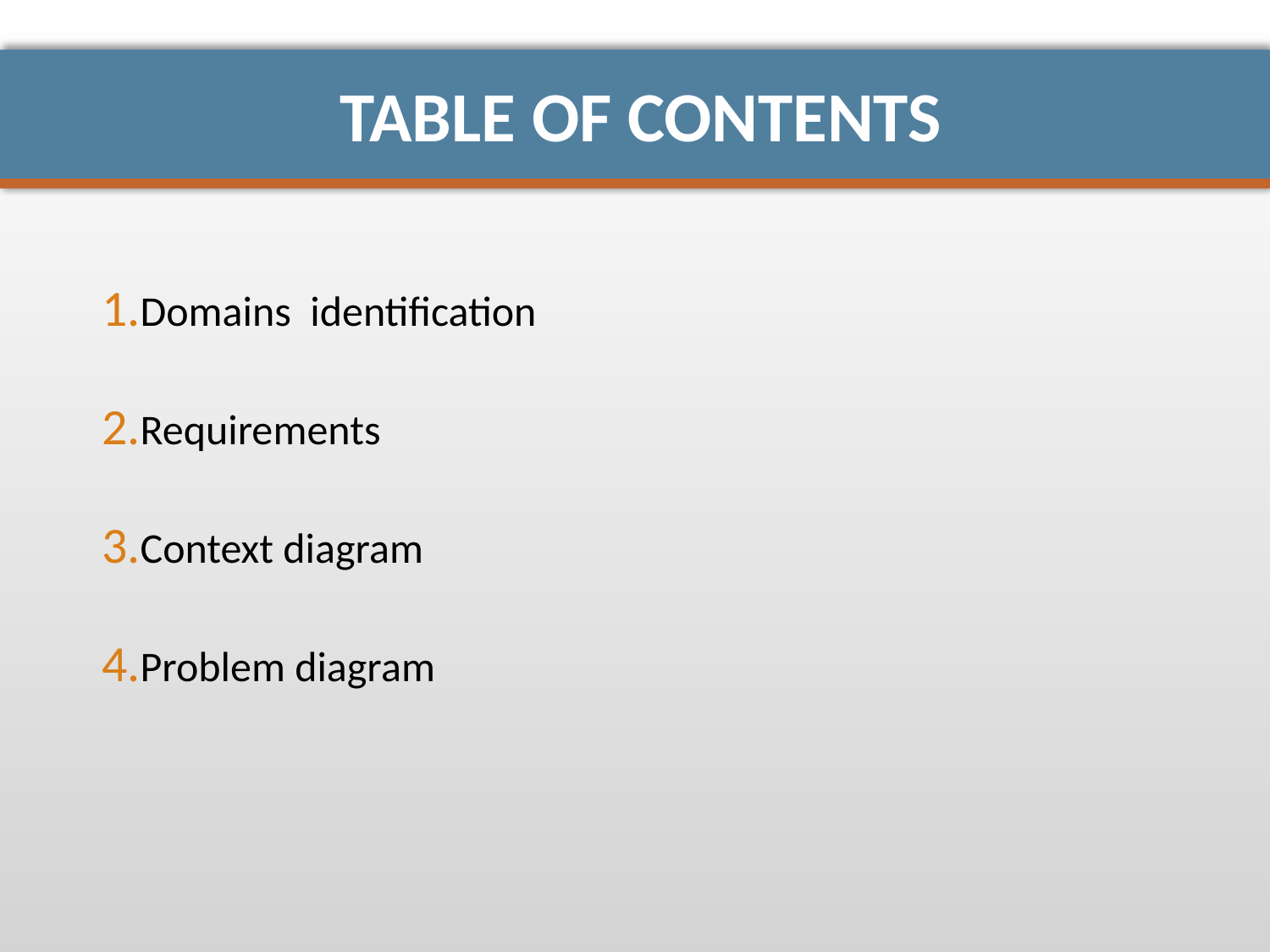

# Table of ContentS
Domains  identification

Requirements

Context diagram

Problem diagram